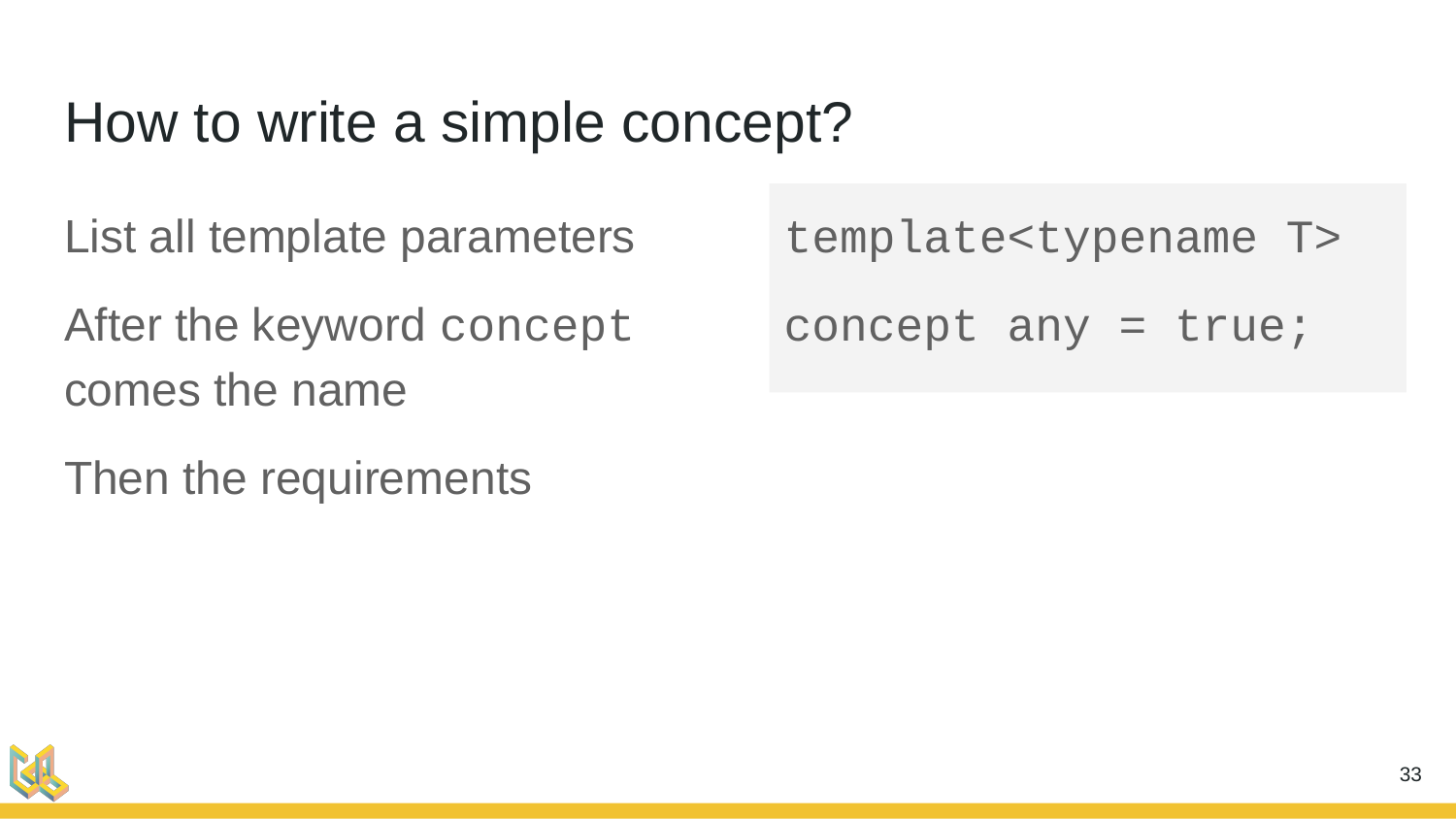

# How to write a simple concept?
List all template parameters
After the keyword concept comes the name
Then the requirements
template<typename T>
concept any = true;
33